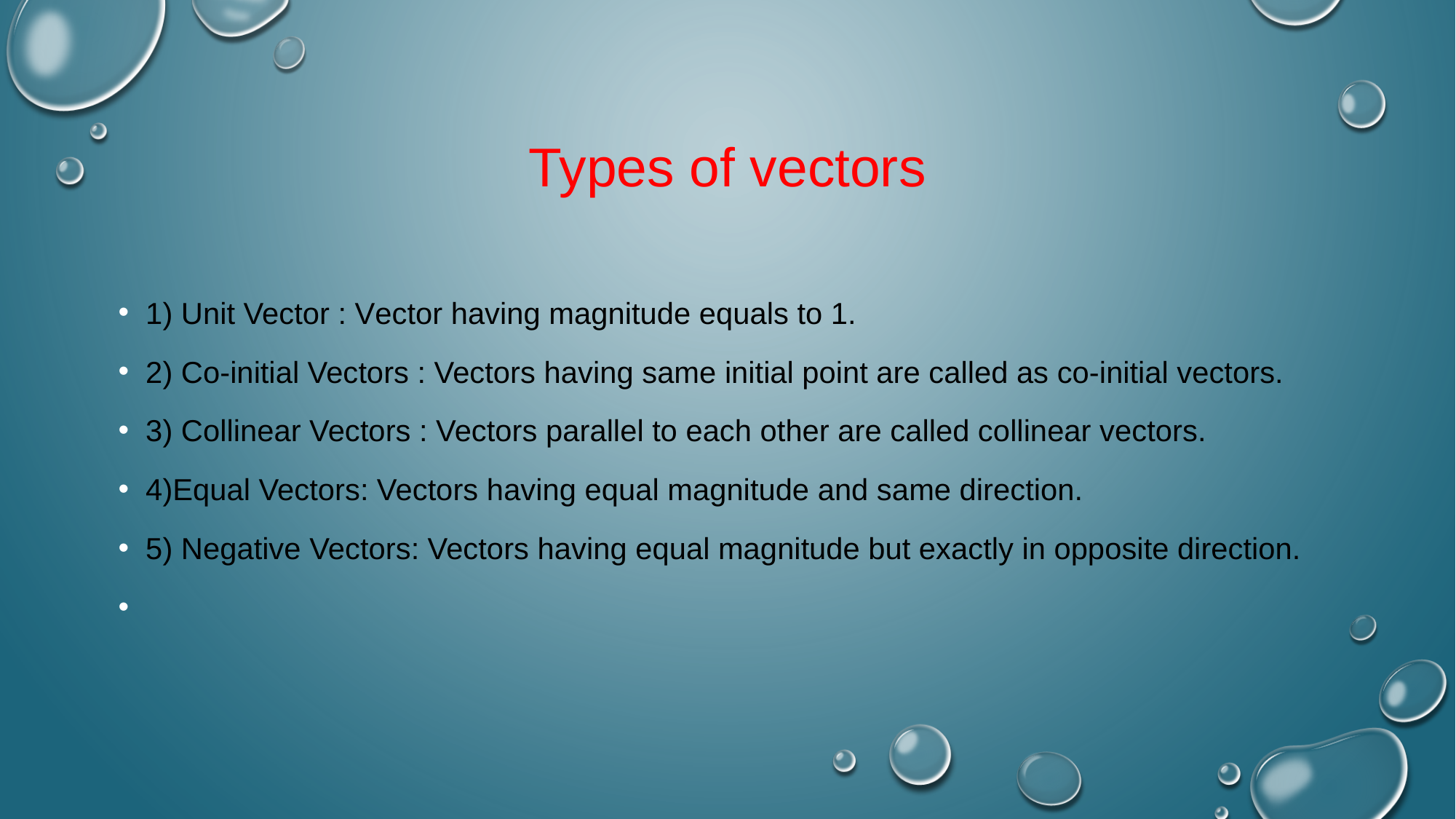

# Types of vectors
1) Unit Vector : Vector having magnitude equals to 1.
2) Co-initial Vectors : Vectors having same initial point are called as co-initial vectors.
3) Collinear Vectors : Vectors parallel to each other are called collinear vectors.
4)Equal Vectors: Vectors having equal magnitude and same direction.
5) Negative Vectors: Vectors having equal magnitude but exactly in opposite direction.